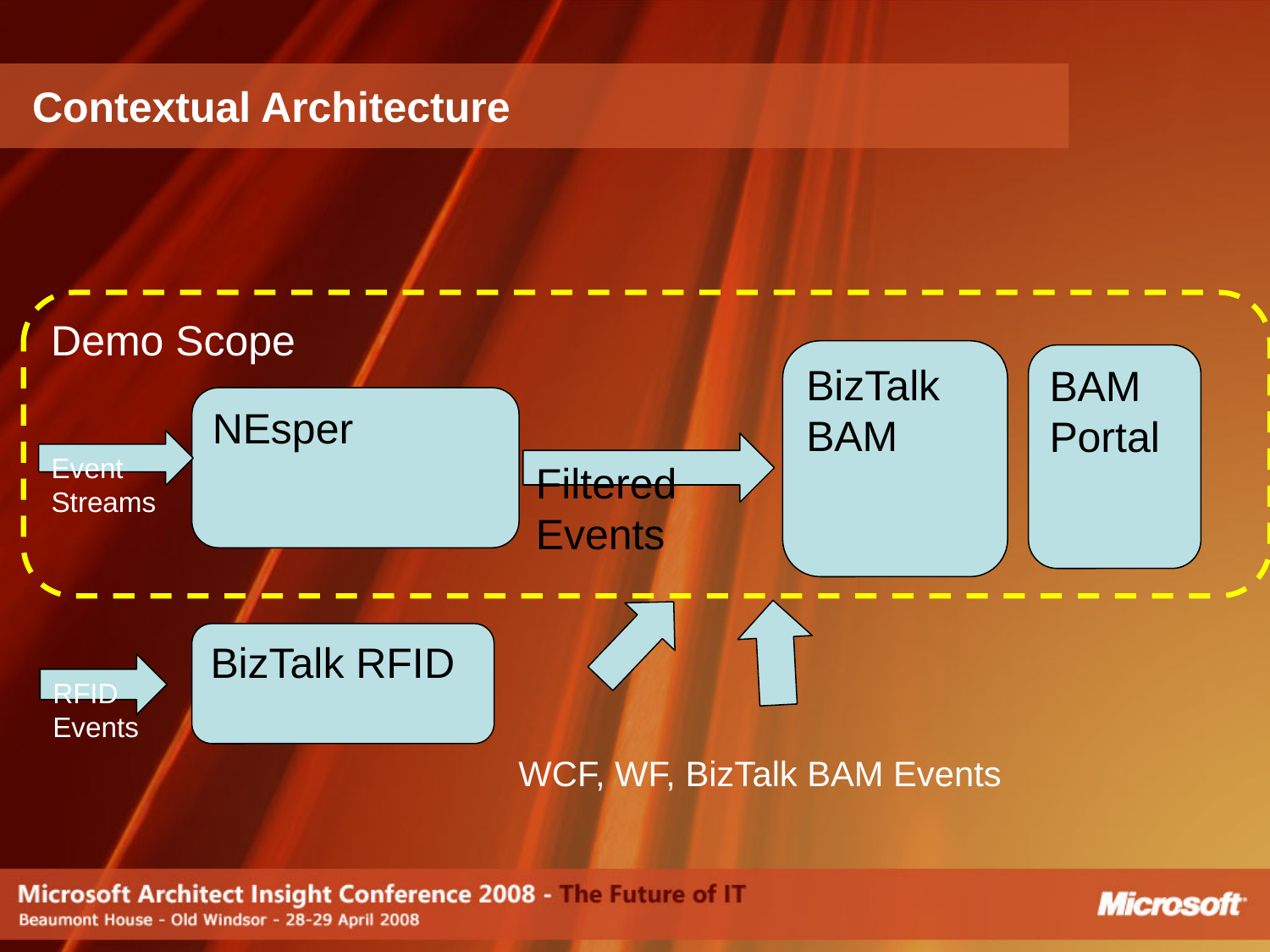

# Contextual Architecture
Demo Scope
BizTalk BAM
BAM Portal
NEsper
Event Streams
Filtered Events

BizTalk RFID
RFID Events
WCF, WF, BizTalk BAM Events